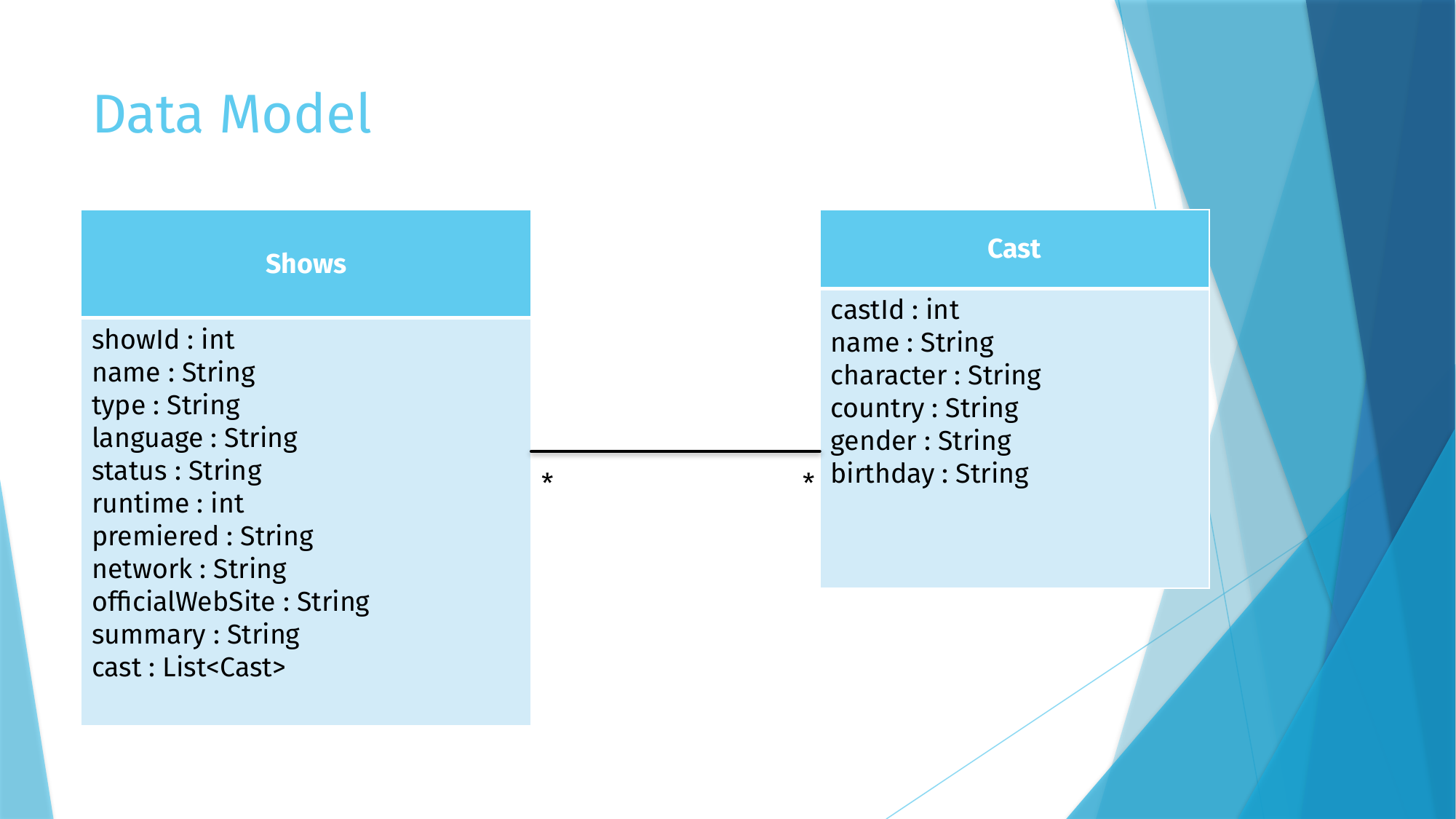

# Data Model
| Shows |
| --- |
| showId : int name : String type : String language : String status : String runtime : int premiered : String network : String officialWebSite : String summary : String cast : List<Cast> |
| Cast |
| --- |
| castId : int name : String character : String country : String gender : String birthday : String |
*
*